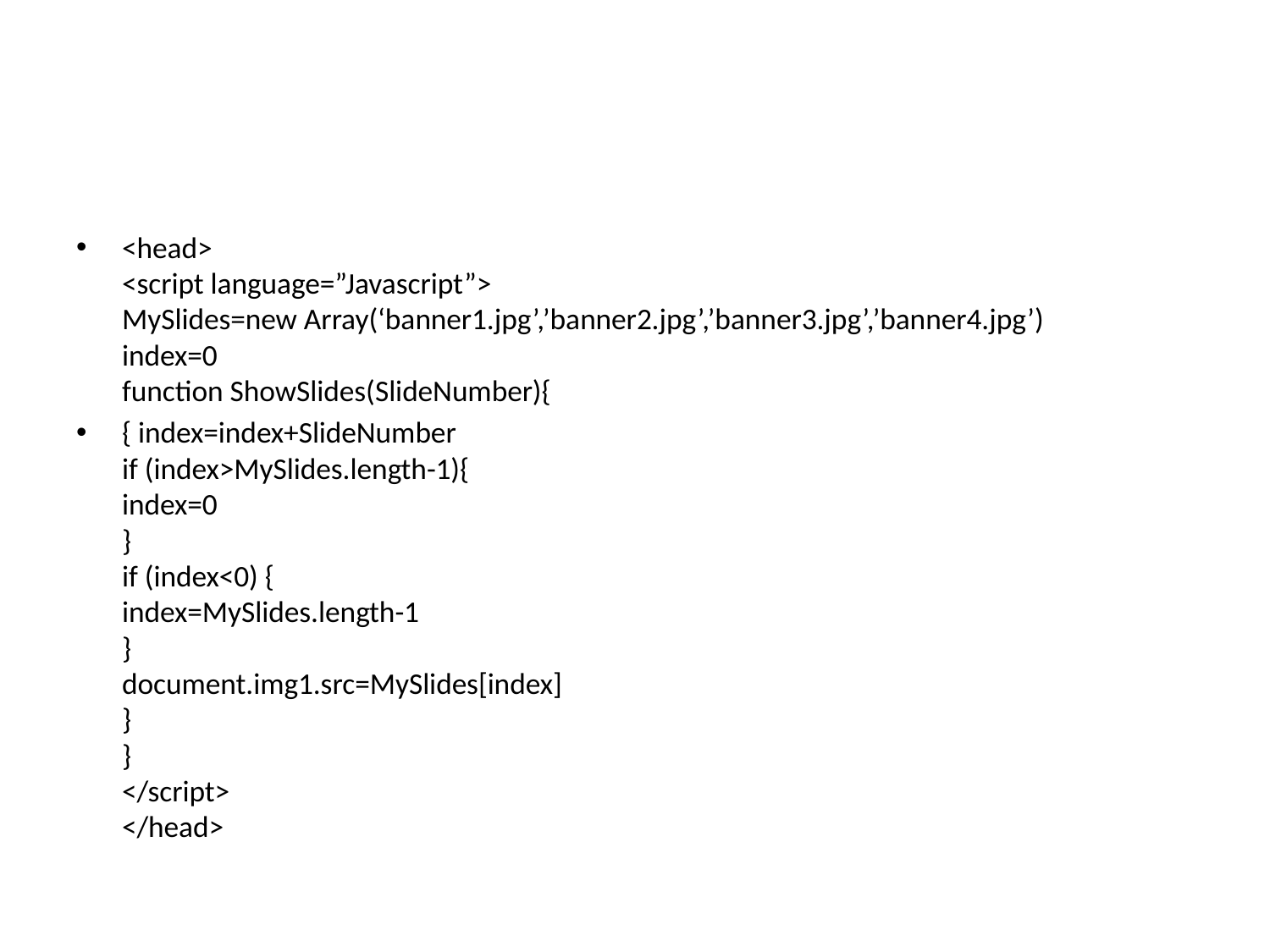

#
<head>
<script language=”Javascript”>
MySlides=new Array(‘banner1.jpg’,’banner2.jpg’,’banner3.jpg’,’banner4.jpg’)
index=0
function ShowSlides(SlideNumber){
{ index=index+SlideNumber
if (index>MySlides.length-1){
index=0
}
if (index<0) {
index=MySlides.length-1
}
document.img1.src=MySlides[index]
}
}
</script>
</head>